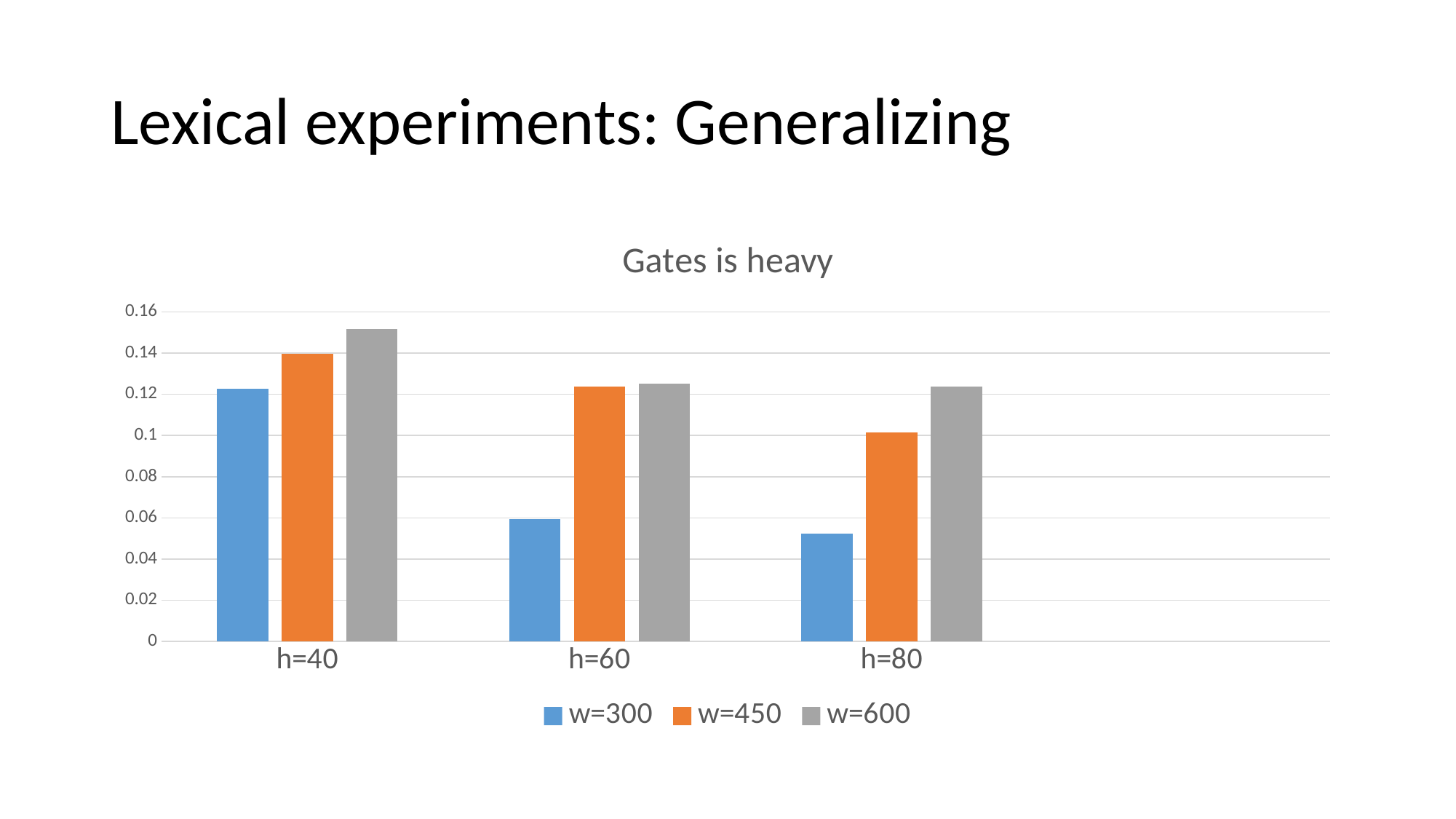

# Lexical experiments: Generalizing

### Chart: Gates is heavy

| Category | w=300 | w=450 | w=600 |
|---|---|---|---|
| h=40 | 0.122863792499804 | 0.139521523185933 | 0.15183138531042 |
| h=60 | 0.0592953135149581 | 0.123636426188508 | 0.125121133706866 |
| h=80 | 0.0524277443727478 | 0.10163157499832 | 0.12367110622244 |